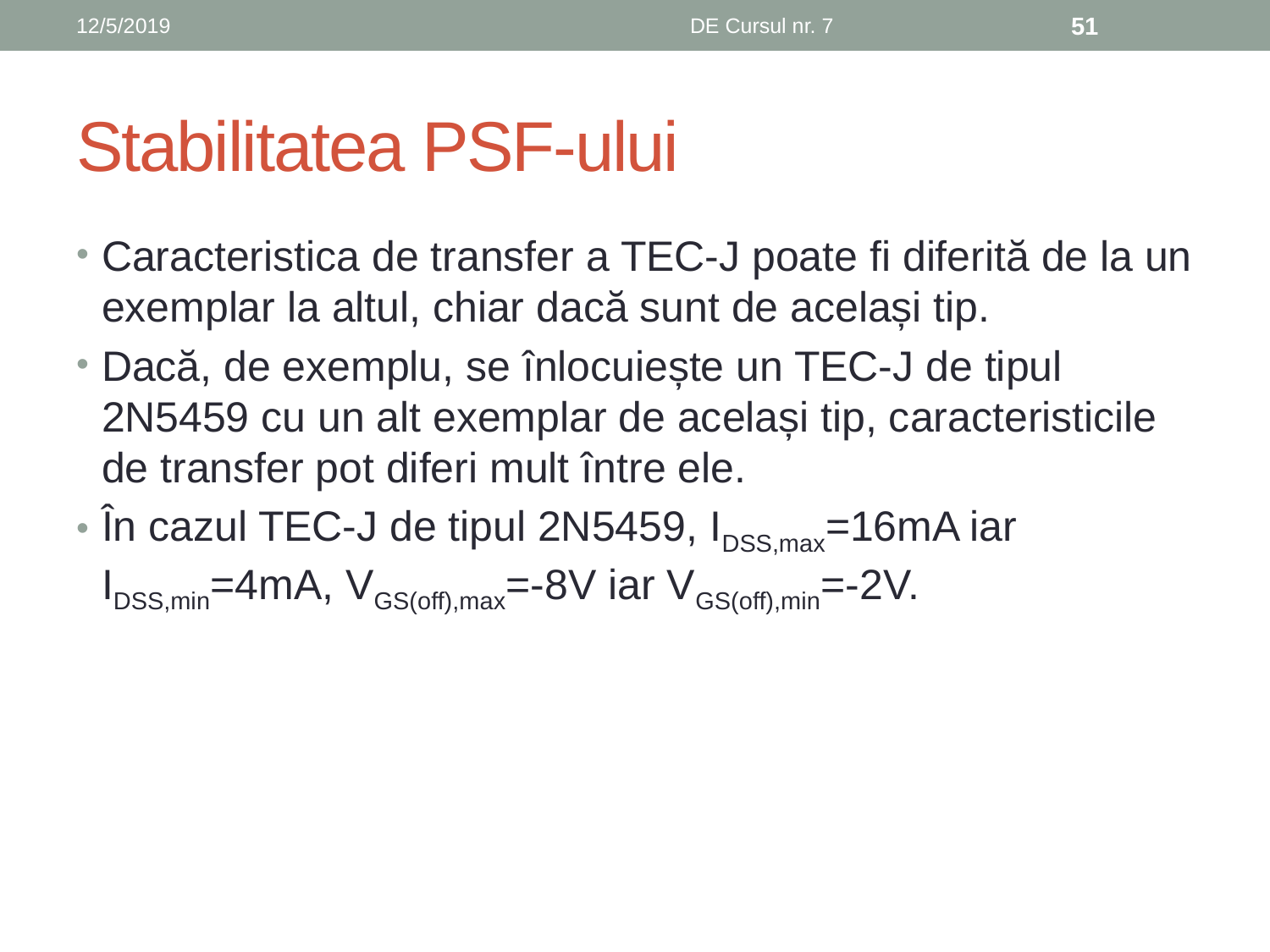

12/5/2019
DE Cursul nr. 7
51
# Stabilitatea PSF-ului
Caracteristica de transfer a TEC-J poate fi diferită de la un exemplar la altul, chiar dacă sunt de același tip.
Dacă, de exemplu, se înlocuiește un TEC-J de tipul 2N5459 cu un alt exemplar de același tip, caracteristicile de transfer pot diferi mult între ele.
În cazul TEC-J de tipul 2N5459, IDSS,max=16mA iar IDSS,min=4mA, VGS(off),max=-8V iar VGS(off),min=-2V.